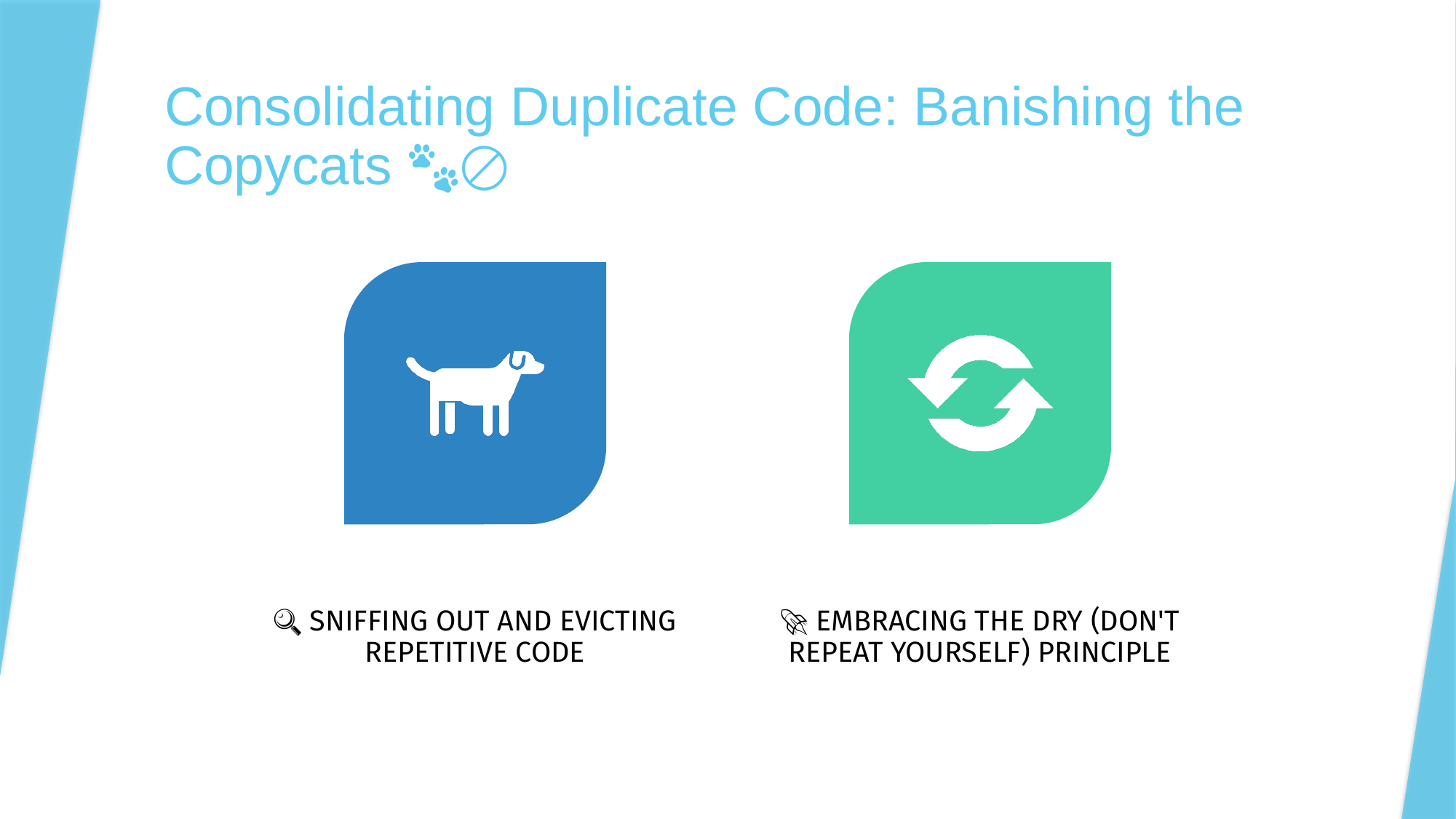

# Consolidating Duplicate Code: Banishing the Copycats 🐾🚫
🔍 Sniffing out and evicting repetitive code
🚀 Embracing the DRY (Don't Repeat Yourself) principle